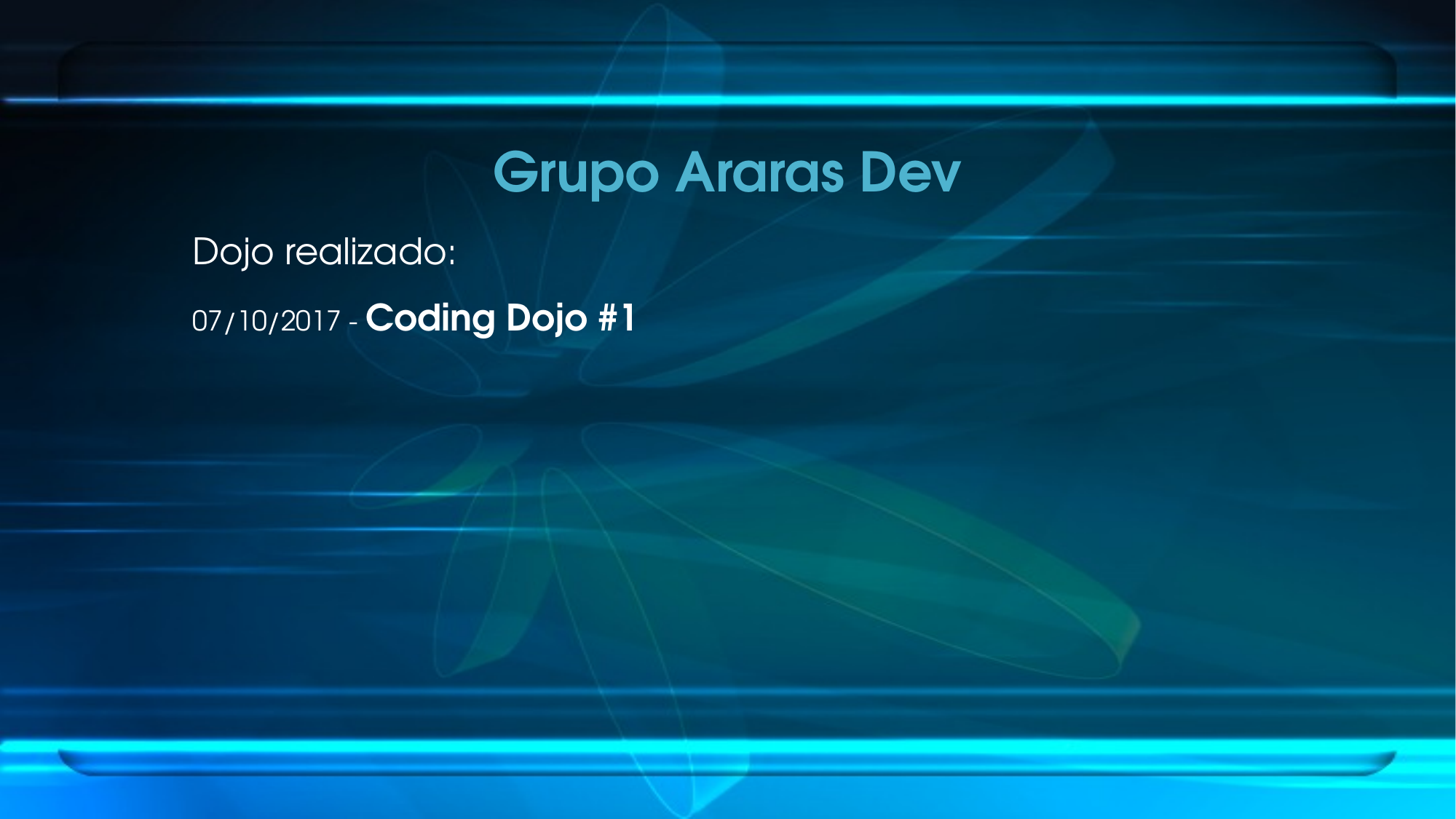

# Grupo Araras Dev
Dojo realizado:
07/10/2017 - Coding Dojo #1